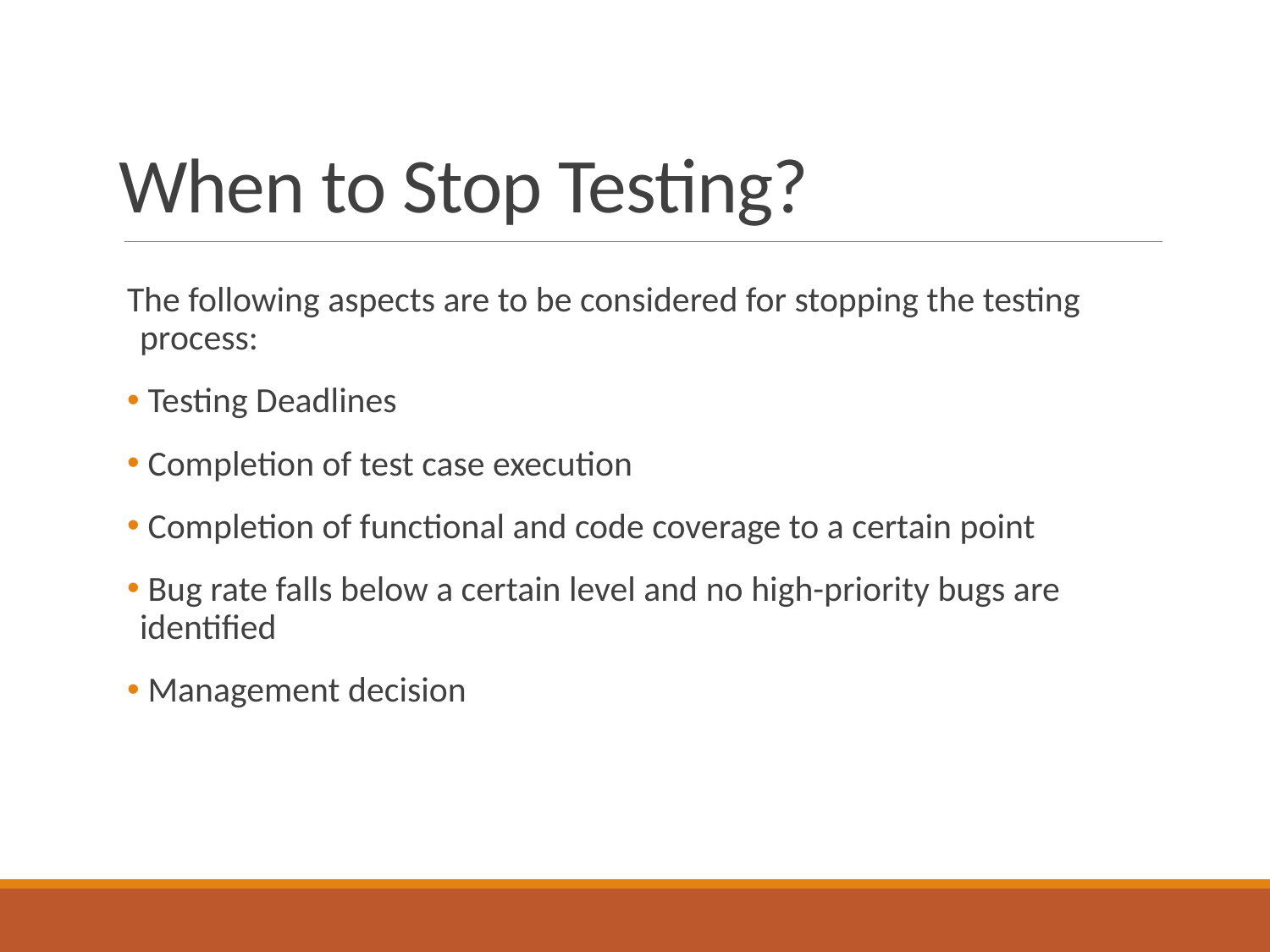

# When to Stop Testing?
The following aspects are to be considered for stopping the testing process:
 Testing Deadlines
 Completion of test case execution
 Completion of functional and code coverage to a certain point
 Bug rate falls below a certain level and no high-priority bugs are identified
 Management decision